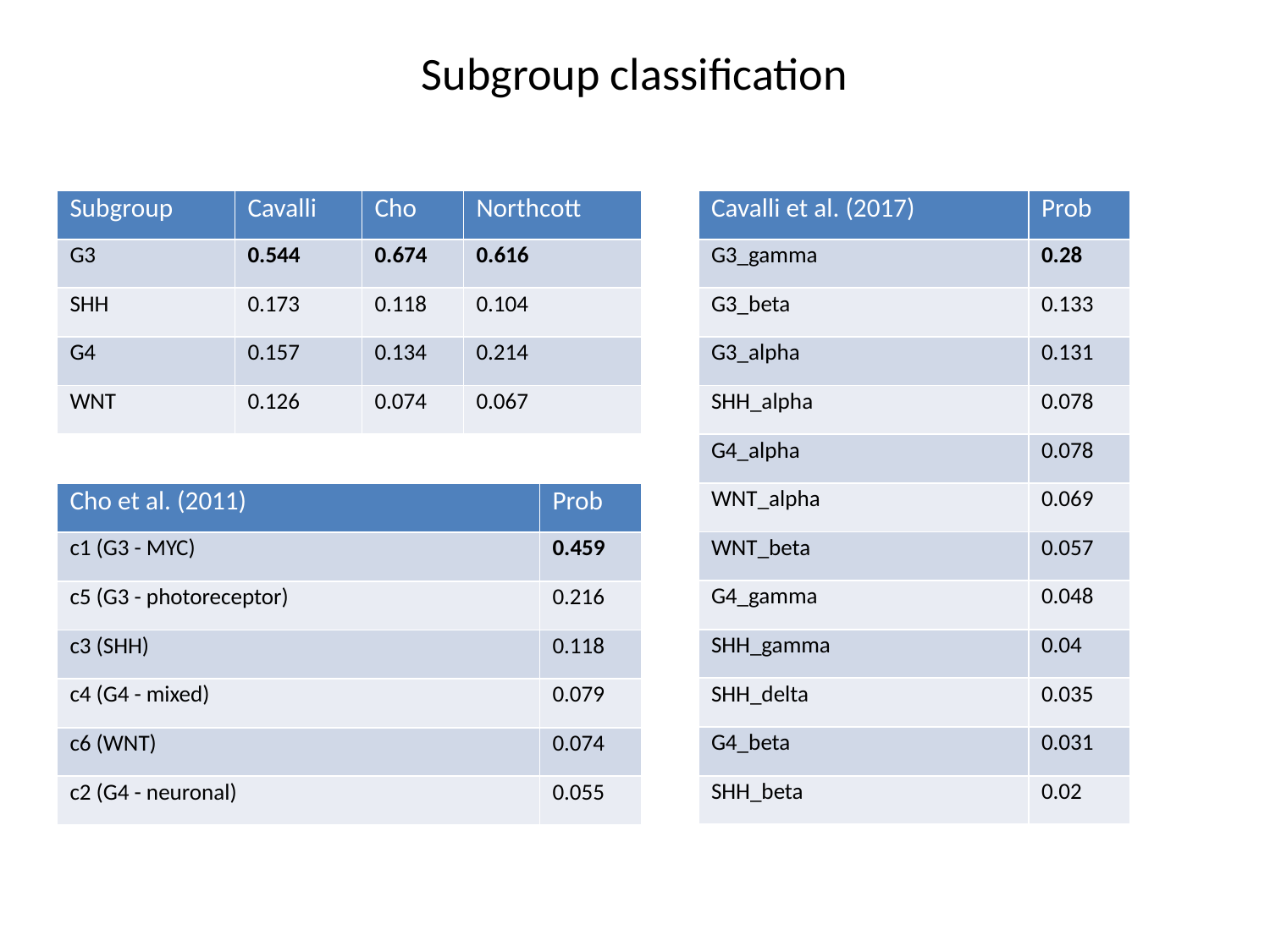

Subgroup classification
| Subgroup | Cavalli | Cho | Northcott |
| --- | --- | --- | --- |
| G3 | 0.544 | 0.674 | 0.616 |
| SHH | 0.173 | 0.118 | 0.104 |
| G4 | 0.157 | 0.134 | 0.214 |
| WNT | 0.126 | 0.074 | 0.067 |
| Cavalli et al. (2017) | Prob |
| --- | --- |
| G3\_gamma | 0.28 |
| G3\_beta | 0.133 |
| G3\_alpha | 0.131 |
| SHH\_alpha | 0.078 |
| G4\_alpha | 0.078 |
| WNT\_alpha | 0.069 |
| WNT\_beta | 0.057 |
| G4\_gamma | 0.048 |
| SHH\_gamma | 0.04 |
| SHH\_delta | 0.035 |
| G4\_beta | 0.031 |
| SHH\_beta | 0.02 |
| Cho et al. (2011) | Prob |
| --- | --- |
| c1 (G3 - MYC) | 0.459 |
| c5 (G3 - photoreceptor) | 0.216 |
| c3 (SHH) | 0.118 |
| c4 (G4 - mixed) | 0.079 |
| c6 (WNT) | 0.074 |
| c2 (G4 - neuronal) | 0.055 |